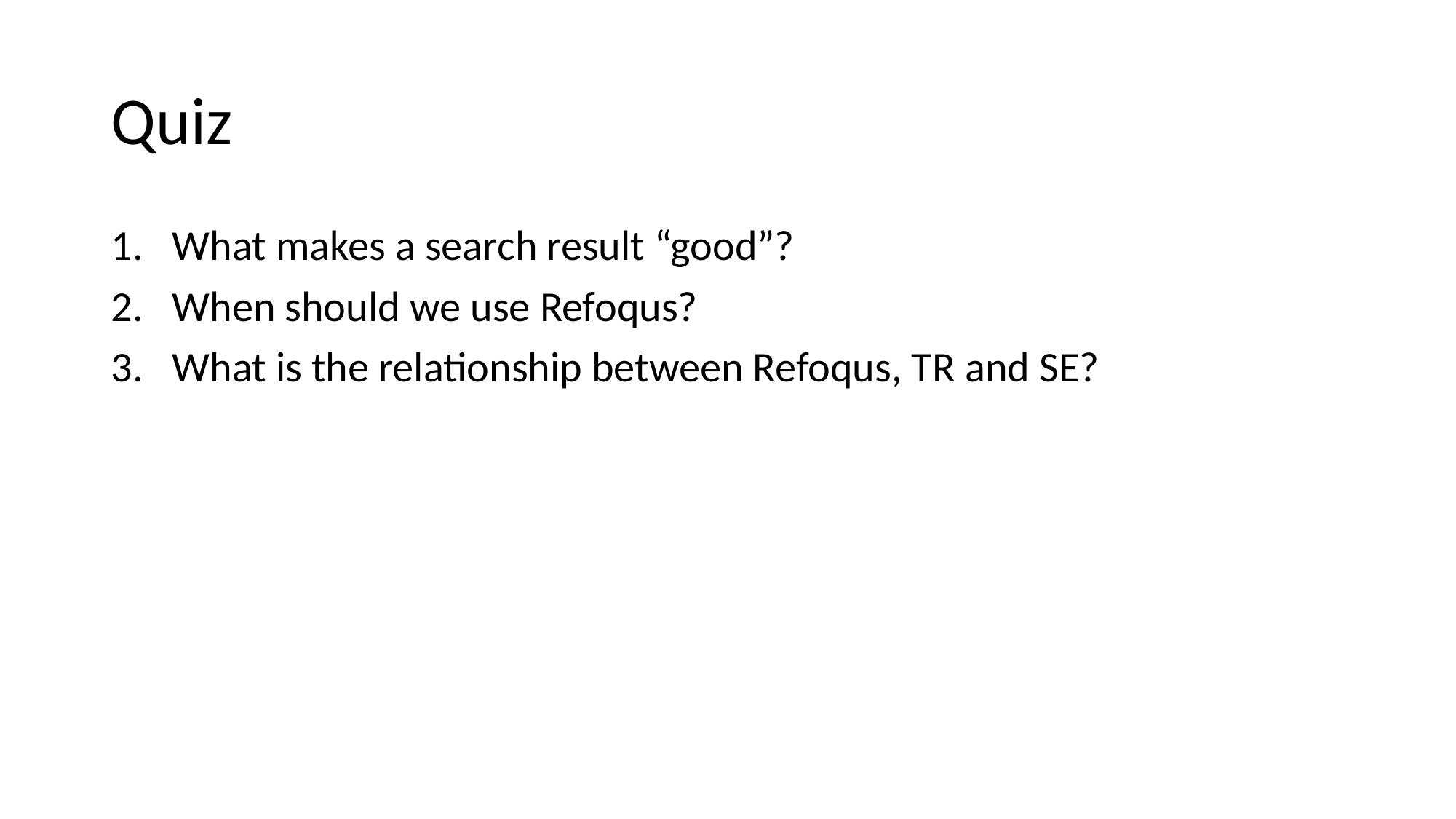

# Quiz
What makes a search result “good”?
When should we use Refoqus?
What is the relationship between Refoqus, TR and SE?